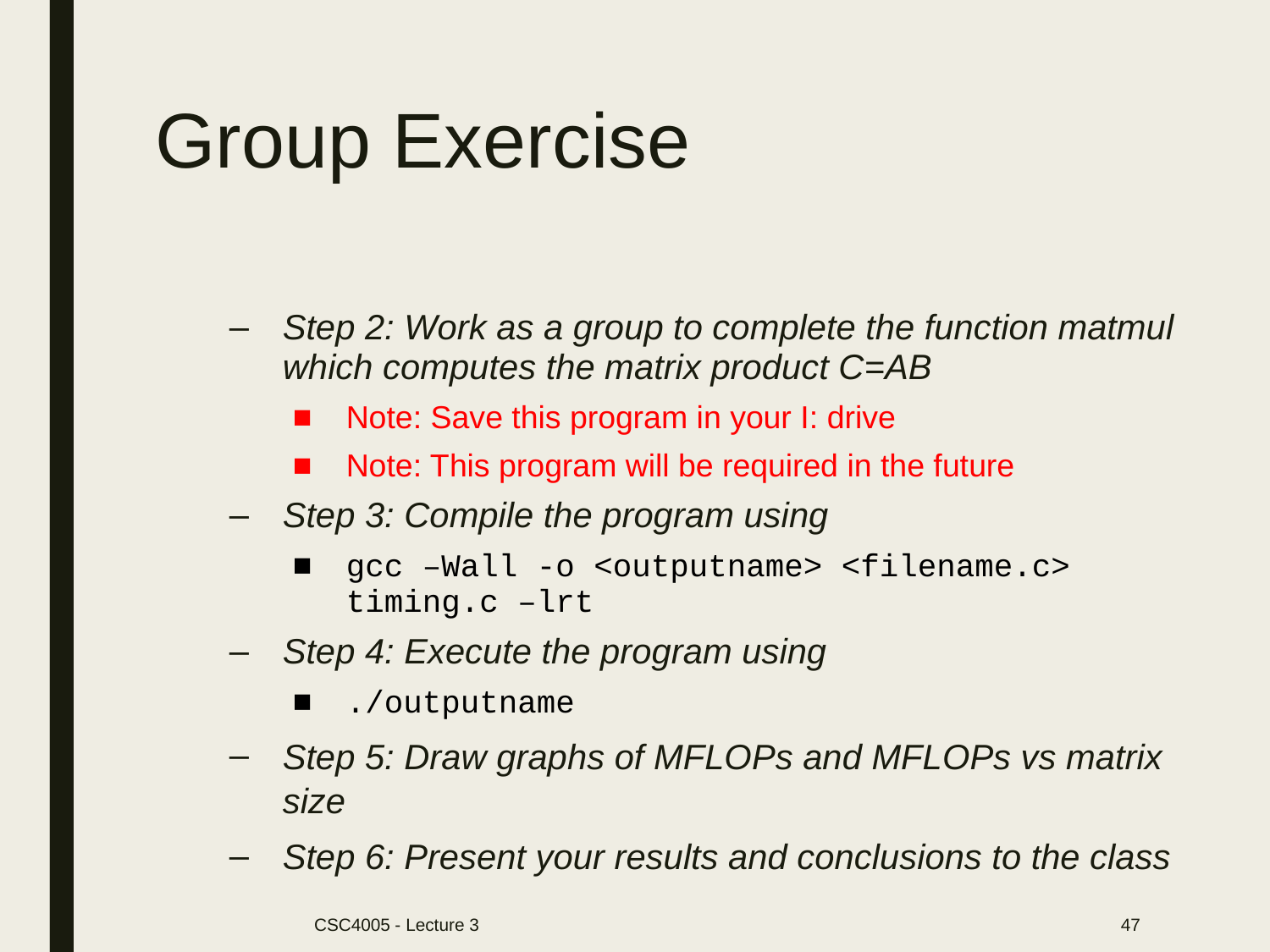

# Group Exercise
Step 2: Work as a group to complete the function matmul which computes the matrix product C=AB
Note: Save this program in your I: drive
Note: This program will be required in the future
Step 3: Compile the program using
gcc –Wall -o <outputname> <filename.c> timing.c –lrt
Step 4: Execute the program using
./outputname
Step 5: Draw graphs of MFLOPs and MFLOPs vs matrix size
Step 6: Present your results and conclusions to the class

CSC4005 - Lecture 3
47